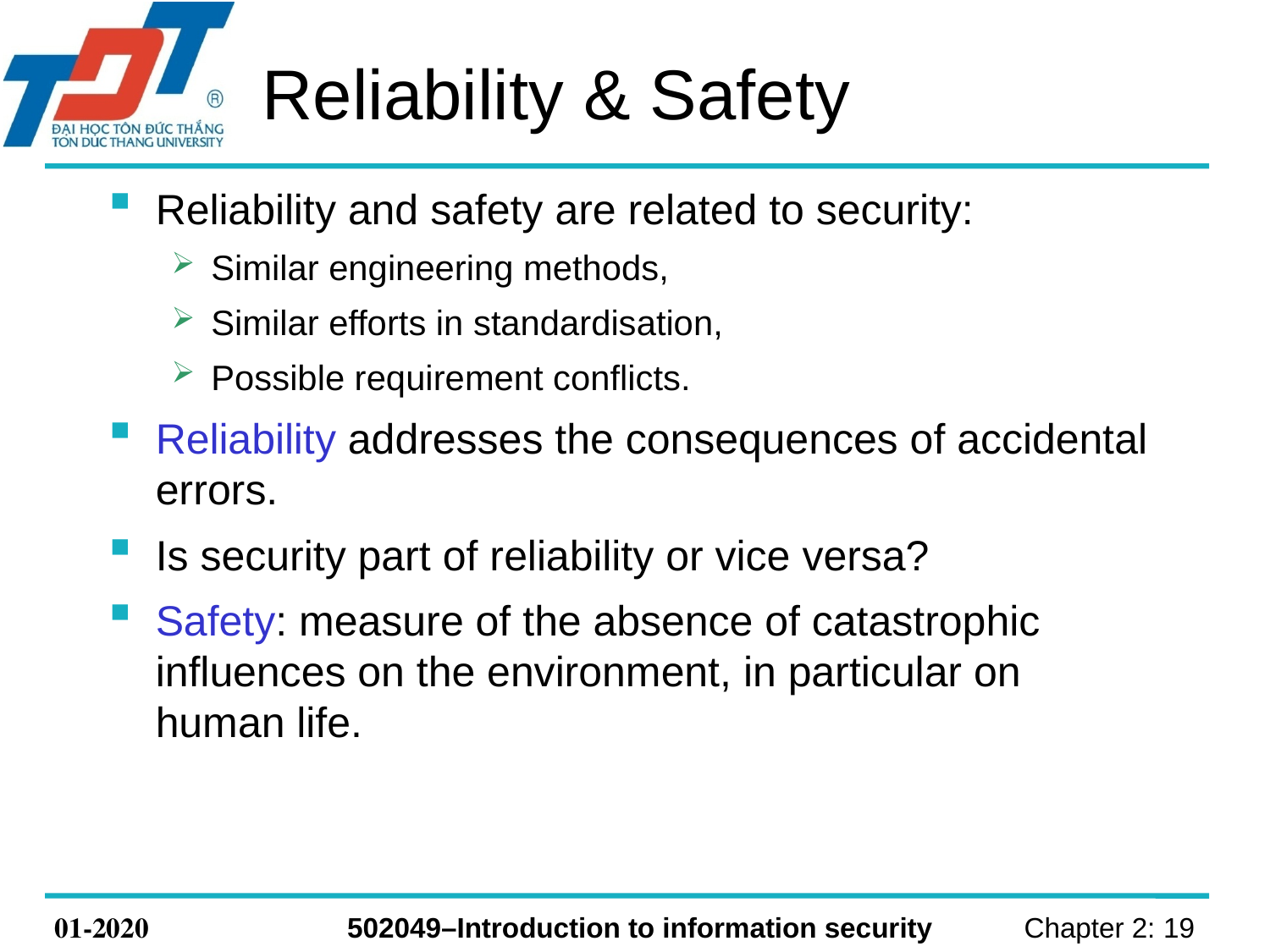

# Reliability & Safety
Reliability and safety are related to security:
Similar engineering methods,
Similar efforts in standardisation,
Possible requirement conflicts.
Reliability addresses the consequences of accidental errors.
Is security part of reliability or vice versa?
Safety: measure of the absence of catastrophic influences on the environment, in particular on human life.